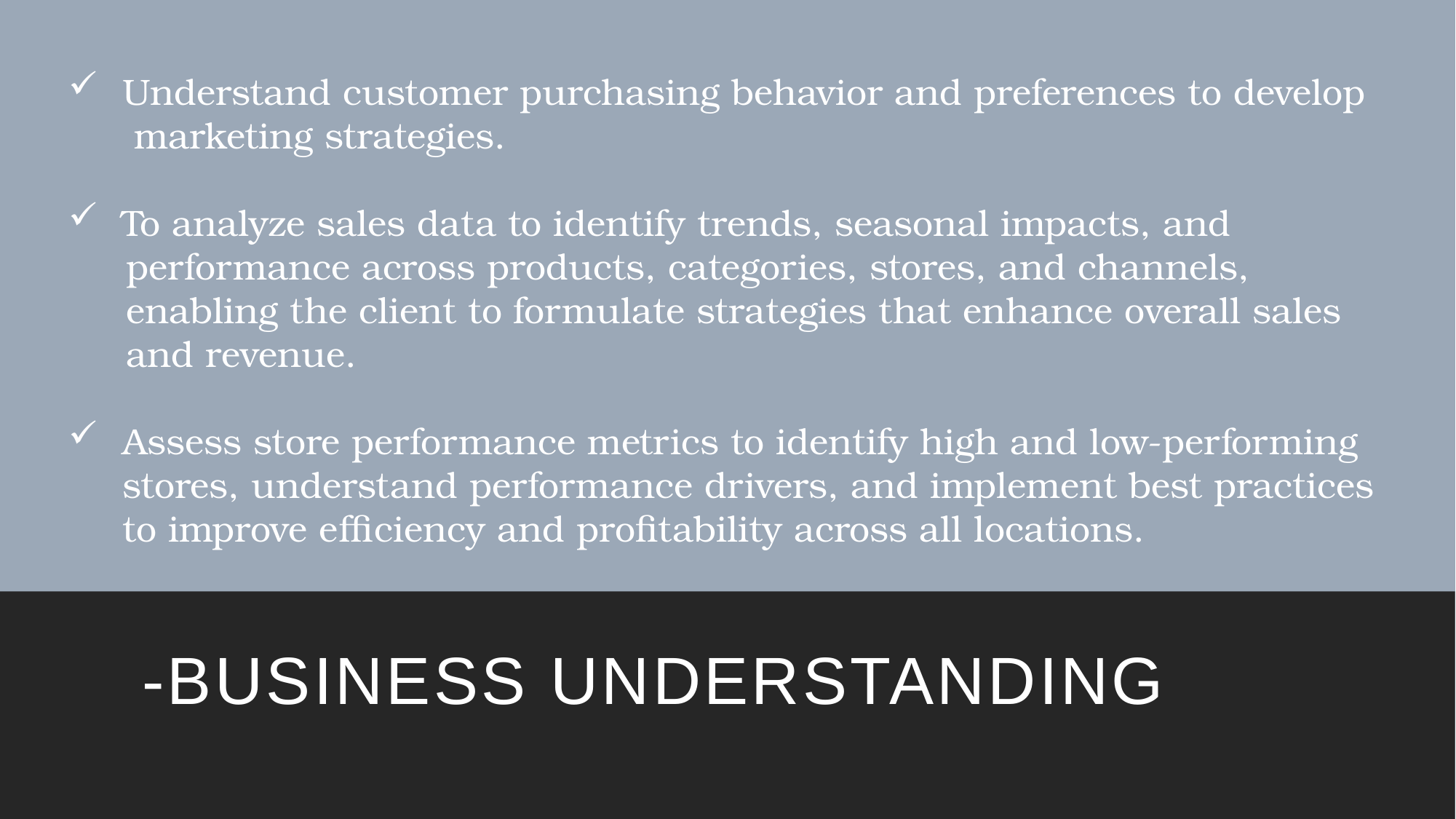

Understand customer purchasing behavior and preferences to develop   marketing strategies.

 To analyze sales data to identify trends, seasonal impacts, and
     performance across products, categories, stores, and channels,
     enabling the client to formulate strategies that enhance overall sales
     and revenue.

Assess store performance metrics to identify high and low-performing stores, understand performance drivers, and implement best practices to improve efficiency and profitability across all locations.

-business understanding